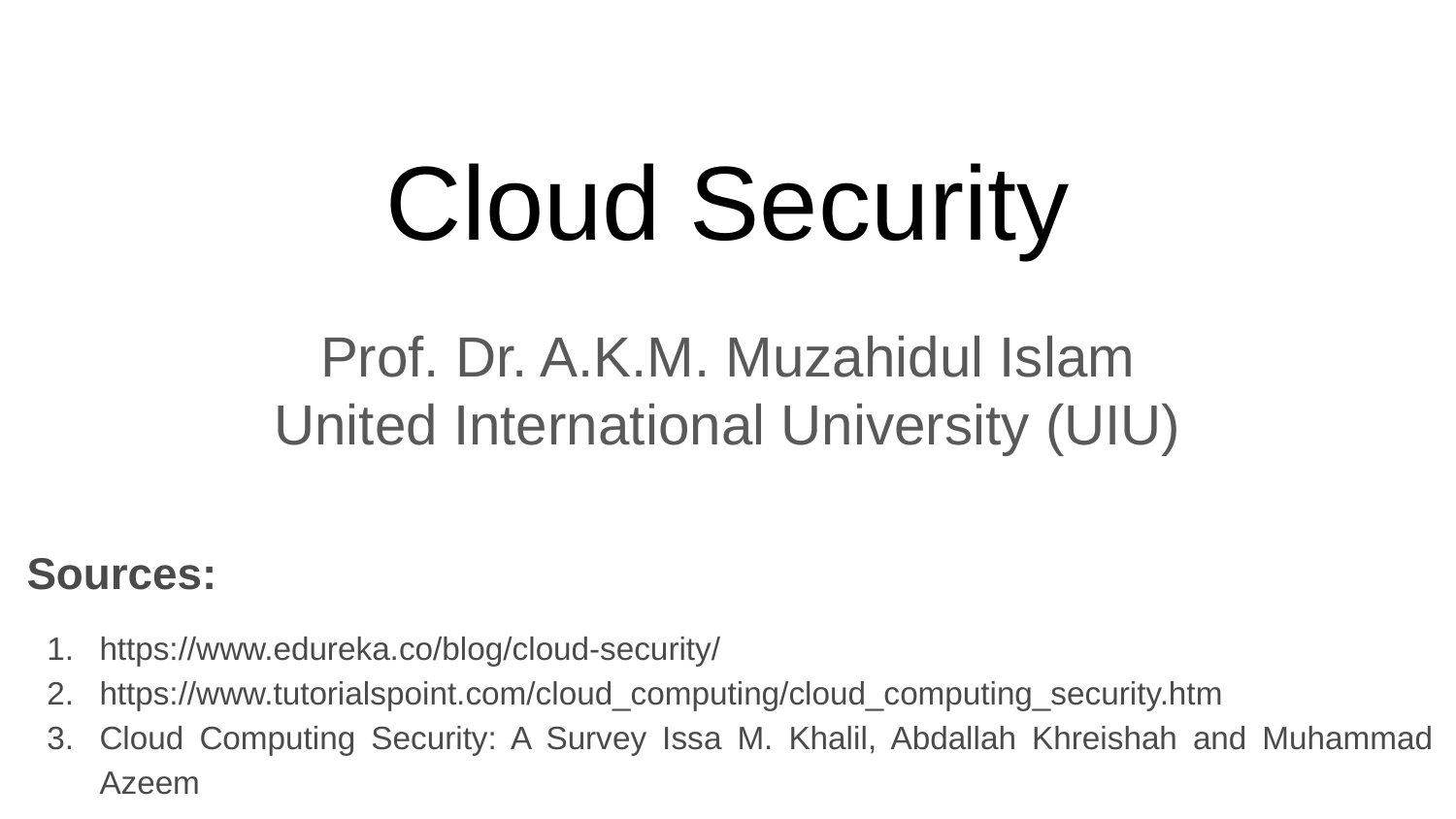

# Cloud Security
Prof. Dr. A.K.M. Muzahidul Islam
United International University (UIU)
Sources:
https://www.edureka.co/blog/cloud-security/
https://www.tutorialspoint.com/cloud_computing/cloud_computing_security.htm
Cloud Computing Security: A Survey Issa M. Khalil, Abdallah Khreishah and Muhammad Azeem